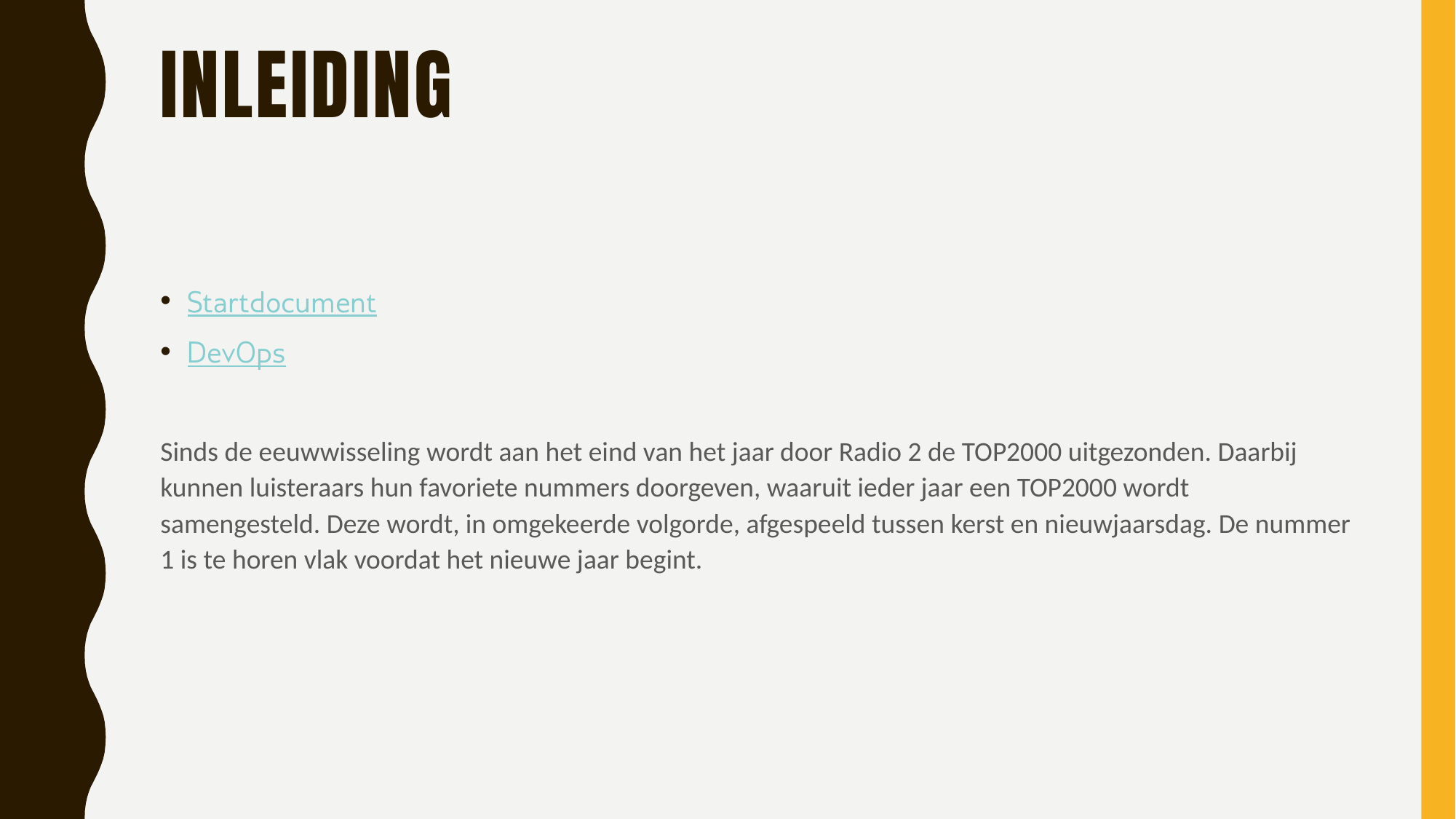

# inleiding
Startdocument
DevOps

Sinds de eeuwwisseling wordt aan het eind van het jaar door Radio 2 de TOP2000 uitgezonden. Daarbij kunnen luisteraars hun favoriete nummers doorgeven, waaruit ieder jaar een TOP2000 wordt samengesteld. Deze wordt, in omgekeerde volgorde, afgespeeld tussen kerst en nieuwjaarsdag. De nummer 1 is te horen vlak voordat het nieuwe jaar begint.